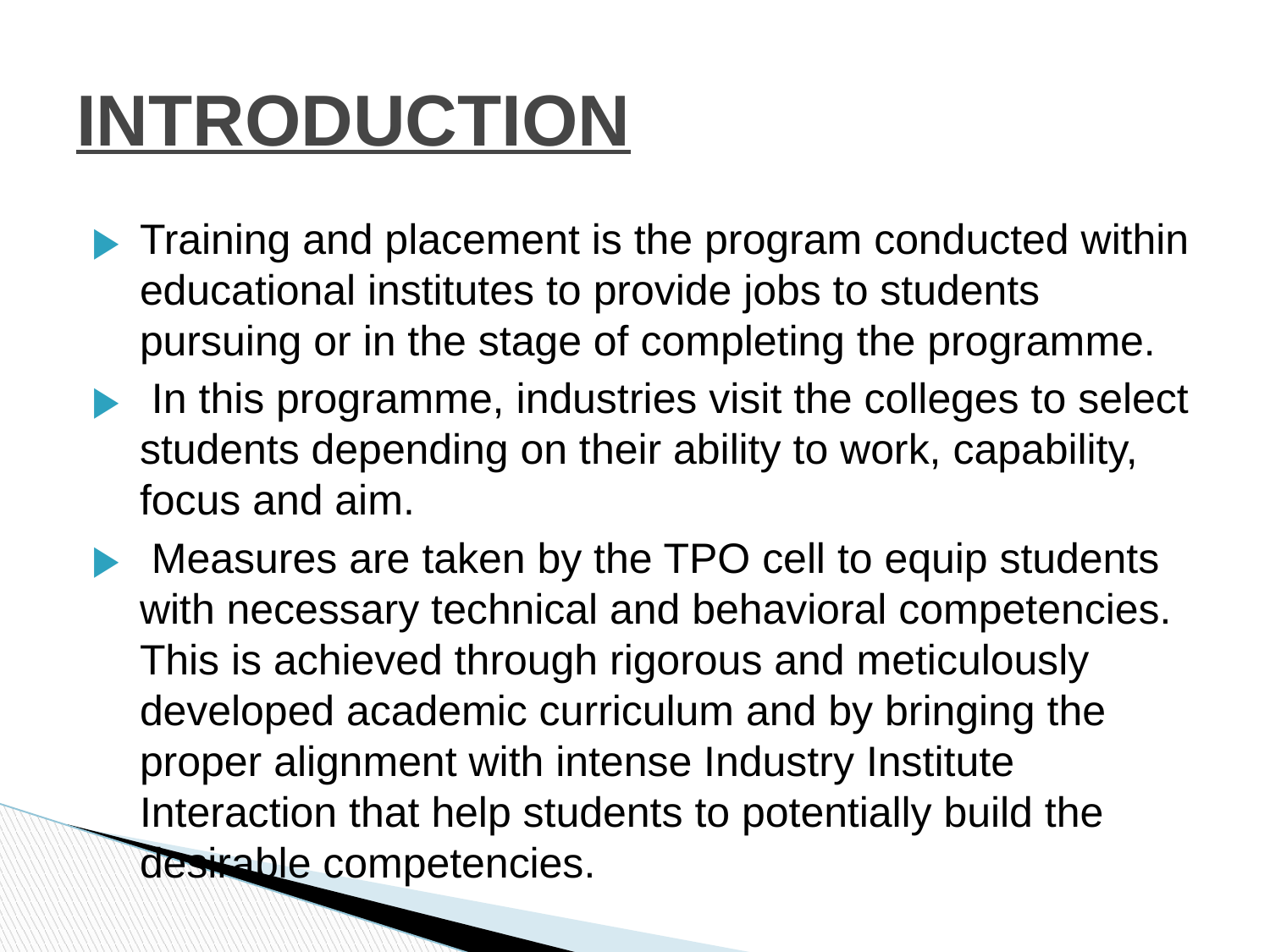

# INTRODUCTION
Training and placement is the program conducted within educational institutes to provide jobs to students pursuing or in the stage of completing the programme.
 In this programme, industries visit the colleges to select students depending on their ability to work, capability, focus and aim.
 Measures are taken by the TPO cell to equip students with necessary technical and behavioral competencies. This is achieved through rigorous and meticulously developed academic curriculum and by bringing the proper alignment with intense Industry Institute Interaction that help students to potentially build the desirable competencies.